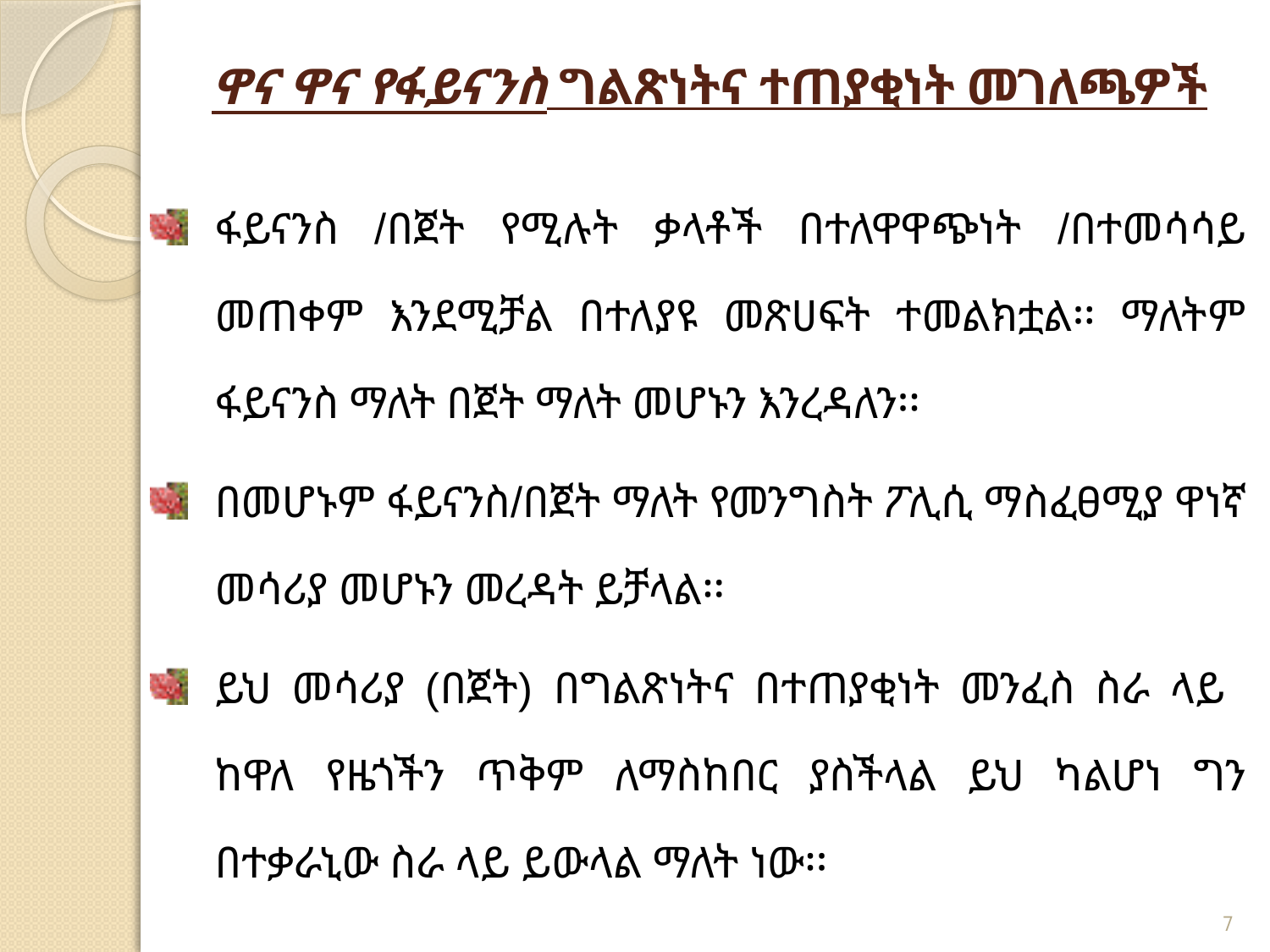

# ዋና ዋና የፋይናንስ ግልጽነትና ተጠያቂነት መገለጫዎች
ፋይናንስ /በጀት የሚሉት ቃላቶች በተለዋዋጭነት /በተመሳሳይ መጠቀም እንደሚቻል በተለያዩ መጽሀፍት ተመልክቷል፡፡ ማለትም ፋይናንስ ማለት በጀት ማለት መሆኑን እንረዳለን፡፡
በመሆኑም ፋይናንስ/በጀት ማለት የመንግስት ፖሊሲ ማስፈፀሚያ ዋነኛ መሳሪያ መሆኑን መረዳት ይቻላል፡፡
ይህ መሳሪያ (በጀት) በግልጽነትና በተጠያቂነት መንፈስ ስራ ላይ  ከዋለ የዜጎችን ጥቅም ለማስከበር ያስችላል ይህ ካልሆነ ግን በተቃራኒው ስራ ላይ ይውላል ማለት ነው፡፡

7